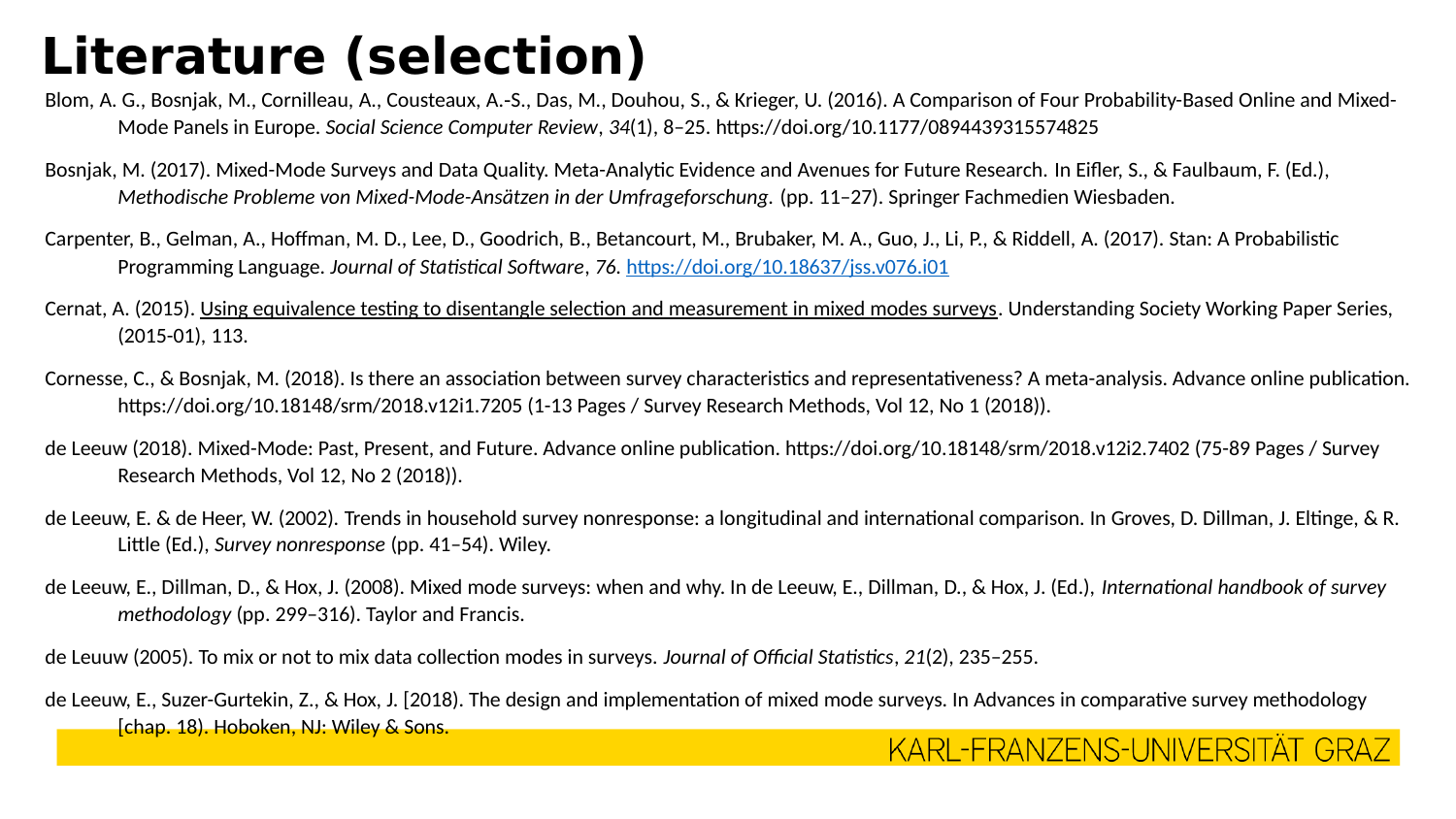

# Literature (selection)
Blom, A. G., Bosnjak, M., Cornilleau, A., Cousteaux, A.‑S., Das, M., Douhou, S., & Krieger, U. (2016). A Comparison of Four Probability-Based Online and Mixed-Mode Panels in Europe. Social Science Computer Review, 34(1), 8–25. https://doi.org/10.1177/0894439315574825
Bosnjak, M. (2017). Mixed-Mode Surveys and Data Quality. Meta-Analytic Evidence and Avenues for Future Research. In Eifler, S., & Faulbaum, F. (Ed.), Methodische Probleme von Mixed-Mode-Ansätzen in der Umfrageforschung. (pp. 11–27). Springer Fachmedien Wiesbaden.
Carpenter, B., Gelman, A., Hoffman, M. D., Lee, D., Goodrich, B., Betancourt, M., Brubaker, M. A., Guo, J., Li, P., & Riddell, A. (2017). Stan: A Probabilistic Programming Language. Journal of Statistical Software, 76. https://doi.org/10.18637/jss.v076.i01
Cernat, A. (2015). Using equivalence testing to disentangle selection and measurement in mixed modes surveys. Understanding Society Working Paper Series, (2015-01), 113.
Cornesse, C., & Bosnjak, M. (2018). Is there an association between survey characteristics and representativeness? A meta-analysis. Advance online publication. https://doi.org/10.18148/srm/2018.v12i1.7205 (1-13 Pages / Survey Research Methods, Vol 12, No 1 (2018)).
de Leeuw (2018). Mixed-Mode: Past, Present, and Future. Advance online publication. https://doi.org/10.18148/srm/2018.v12i2.7402 (75-89 Pages / Survey Research Methods, Vol 12, No 2 (2018)).
de Leeuw, E. & de Heer, W. (2002). Trends in household survey nonresponse: a longitudinal and international comparison. In Groves, D. Dillman, J. Eltinge, & R. Little (Ed.), Survey nonresponse (pp. 41–54). Wiley.
de Leeuw, E., Dillman, D., & Hox, J. (2008). Mixed mode surveys: when and why. In de Leeuw, E., Dillman, D., & Hox, J. (Ed.), International handbook of survey methodology (pp. 299–316). Taylor and Francis.
de Leuuw (2005). To mix or not to mix data collection modes in surveys. Journal of Official Statistics, 21(2), 235–255.
de Leeuw, E., Suzer-Gurtekin, Z., & Hox, J. [2018). The design and implementation of mixed mode surveys. In Advances in comparative survey methodology [chap. 18). Hoboken, NJ: Wiley & Sons.